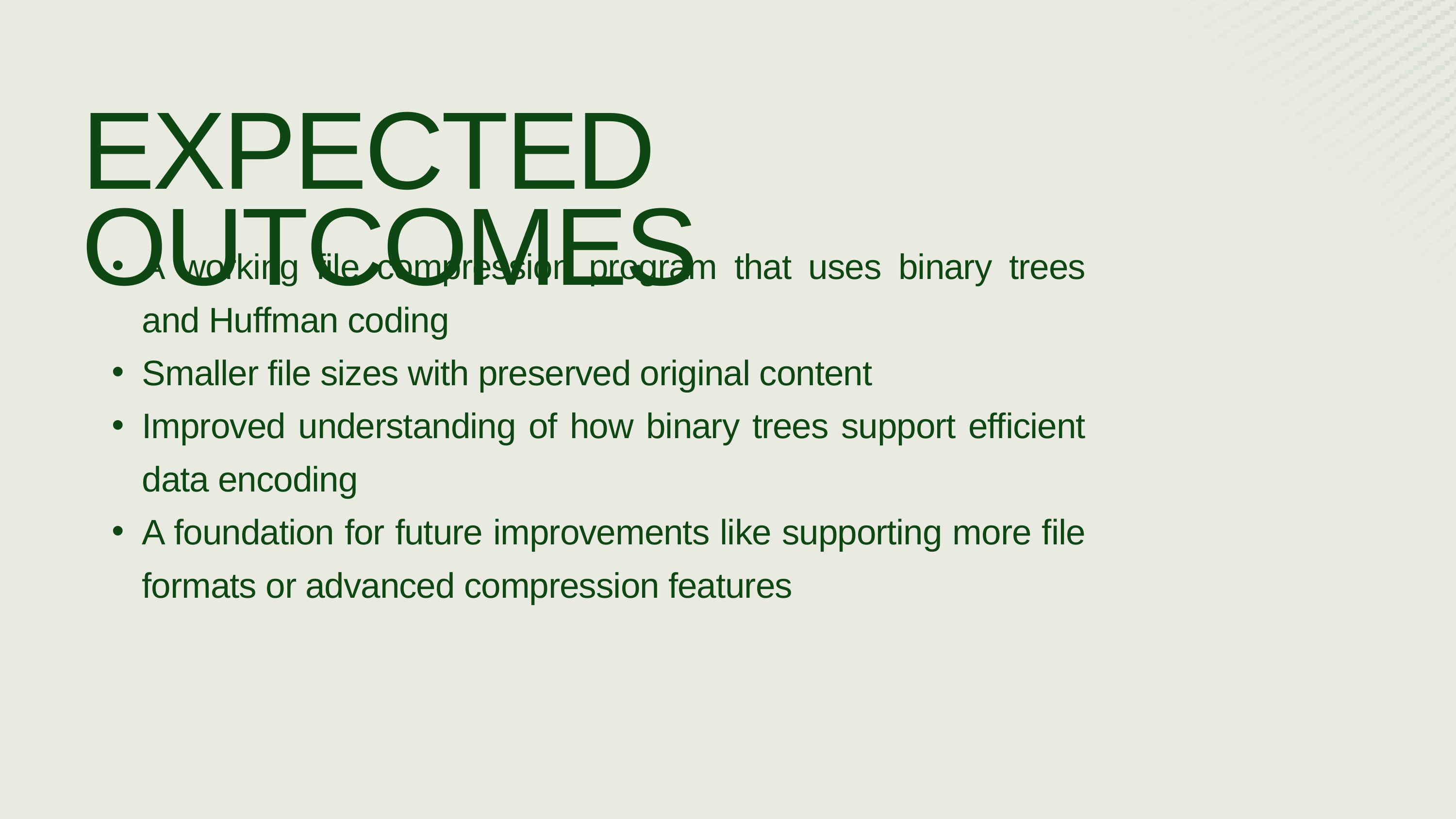

EXPECTED OUTCOMES
A working file compression program that uses binary trees and Huffman coding
Smaller file sizes with preserved original content
Improved understanding of how binary trees support efficient data encoding
A foundation for future improvements like supporting more file formats or advanced compression features